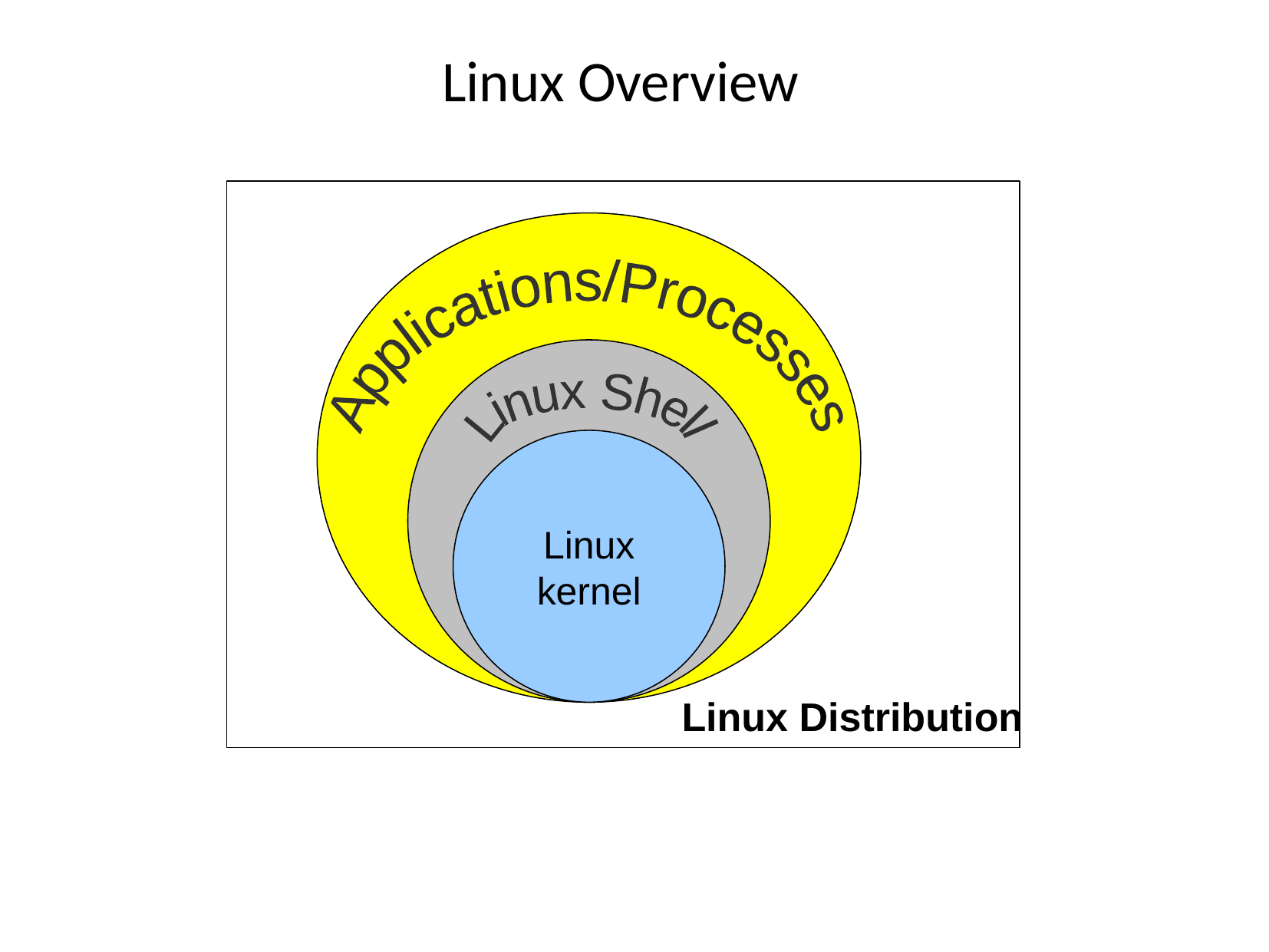

# Linux Overview

Applications/Processes

Linux Shell
Linux
kernel
Linux Distribution